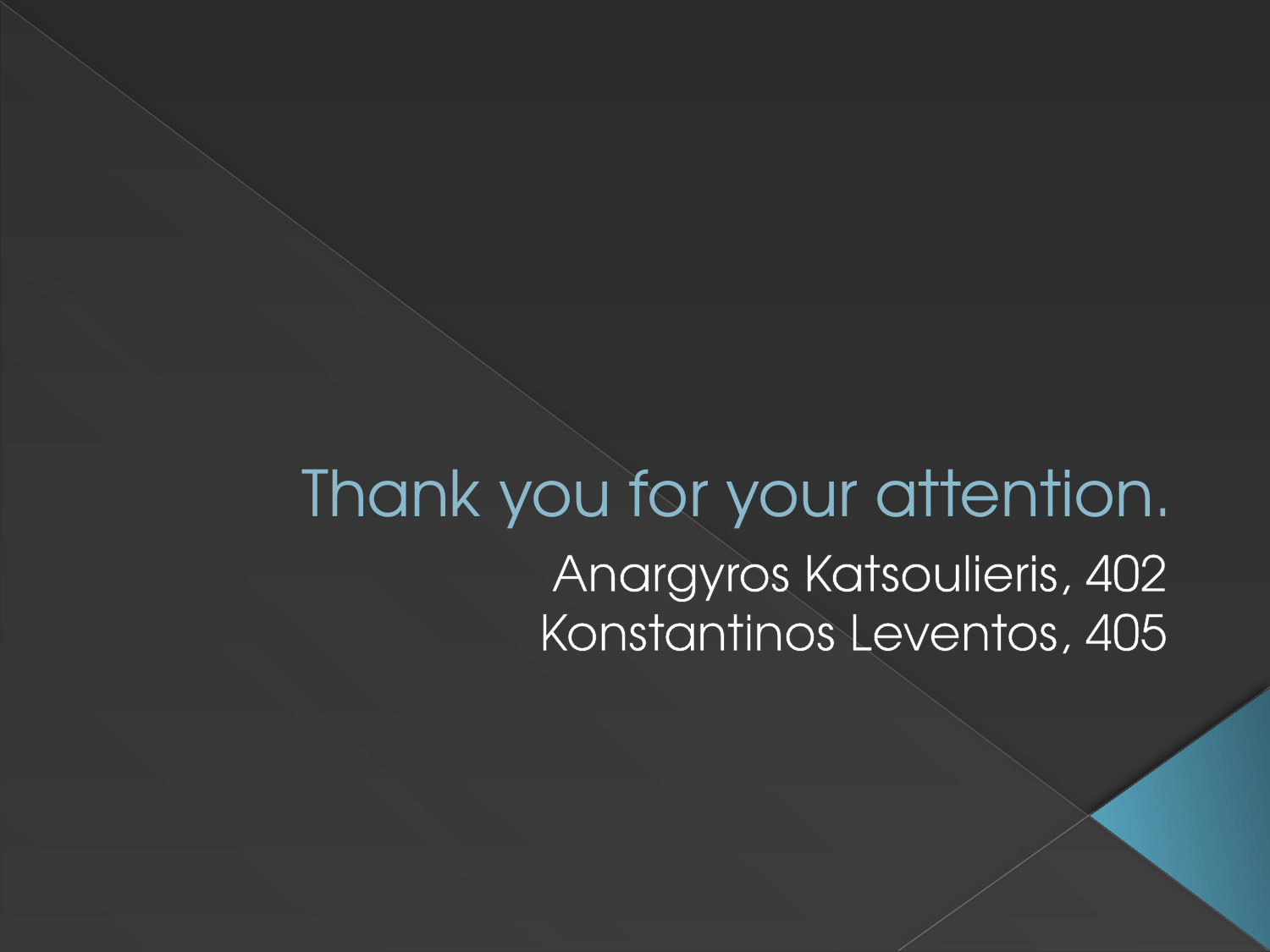

# Thank you for your attention.
Anargyros Katsoulieris, 402
Konstantinos Leventos, 405